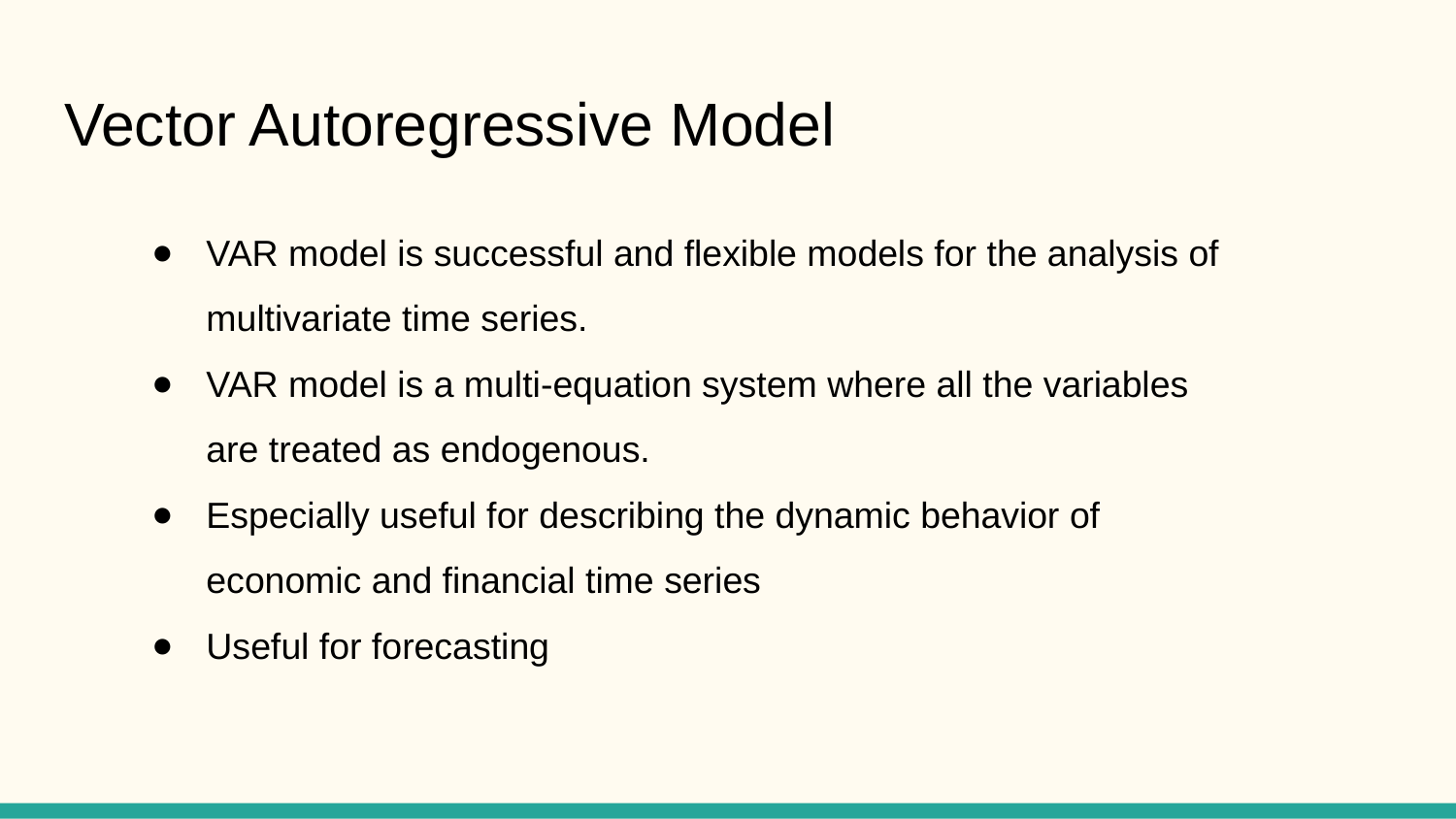

# Vector Autoregressive Model

VAR model is successful and flexible models for the analysis of multivariate time series.
VAR model is a multi-equation system where all the variables are treated as endogenous.
Especially useful for describing the dynamic behavior of economic and financial time series
Useful for forecasting